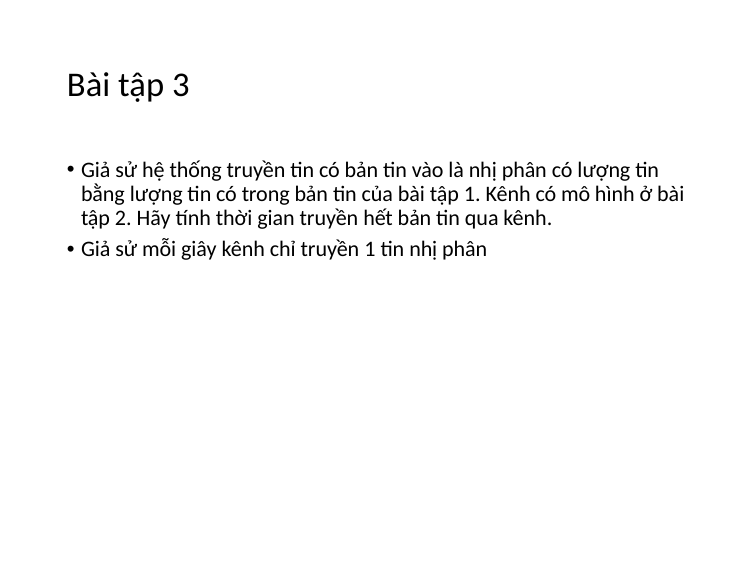

# Bài tập 3
Giả sử hệ thống truyền tin có bản tin vào là nhị phân có lượng tin bằng lượng tin có trong bản tin của bài tập 1. Kênh có mô hình ở bài tập 2. Hãy tính thời gian truyền hết bản tin qua kênh.
Giả sử mỗi giây kênh chỉ truyền 1 tin nhị phân